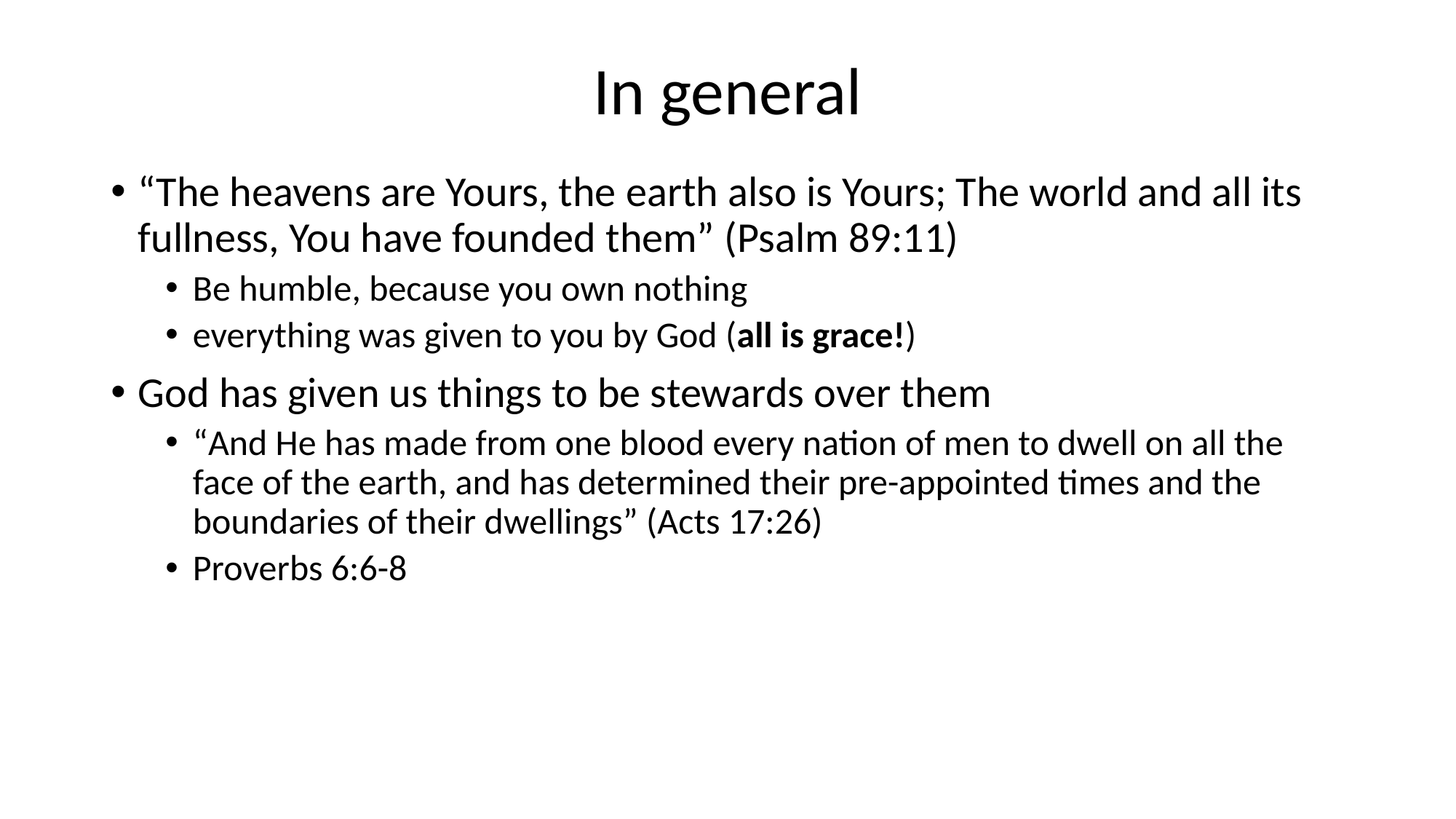

# In general
“The heavens are Yours, the earth also is Yours; The world and all its fullness, You have founded them” (Psalm 89:11)
Be humble, because you own nothing
everything was given to you by God (all is grace!)
God has given us things to be stewards over them
“And He has made from one blood every nation of men to dwell on all the face of the earth, and has determined their pre-appointed times and the boundaries of their dwellings” (Acts 17:26)
Proverbs 6:6-8